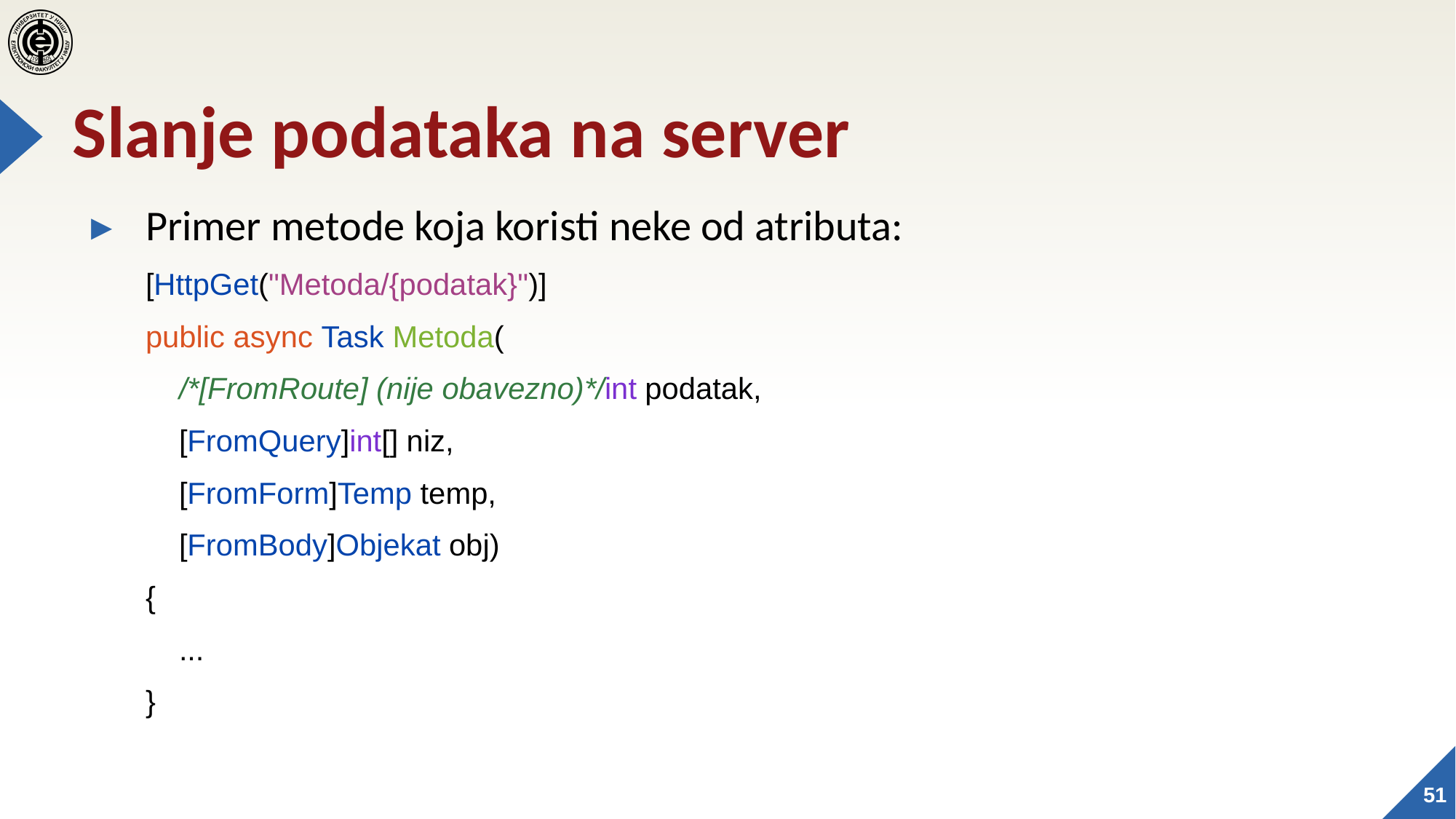

# Slanje podataka na server
Primer metode koja koristi neke od atributa:
[HttpGet("Metoda/{podatak}")]
public async Task Metoda(
    /*[FromRoute] (nije obavezno)*/int podatak,
    [FromQuery]int[] niz,
    [FromForm]Temp temp,
    [FromBody]Objekat obj)
{
    ...
}
51